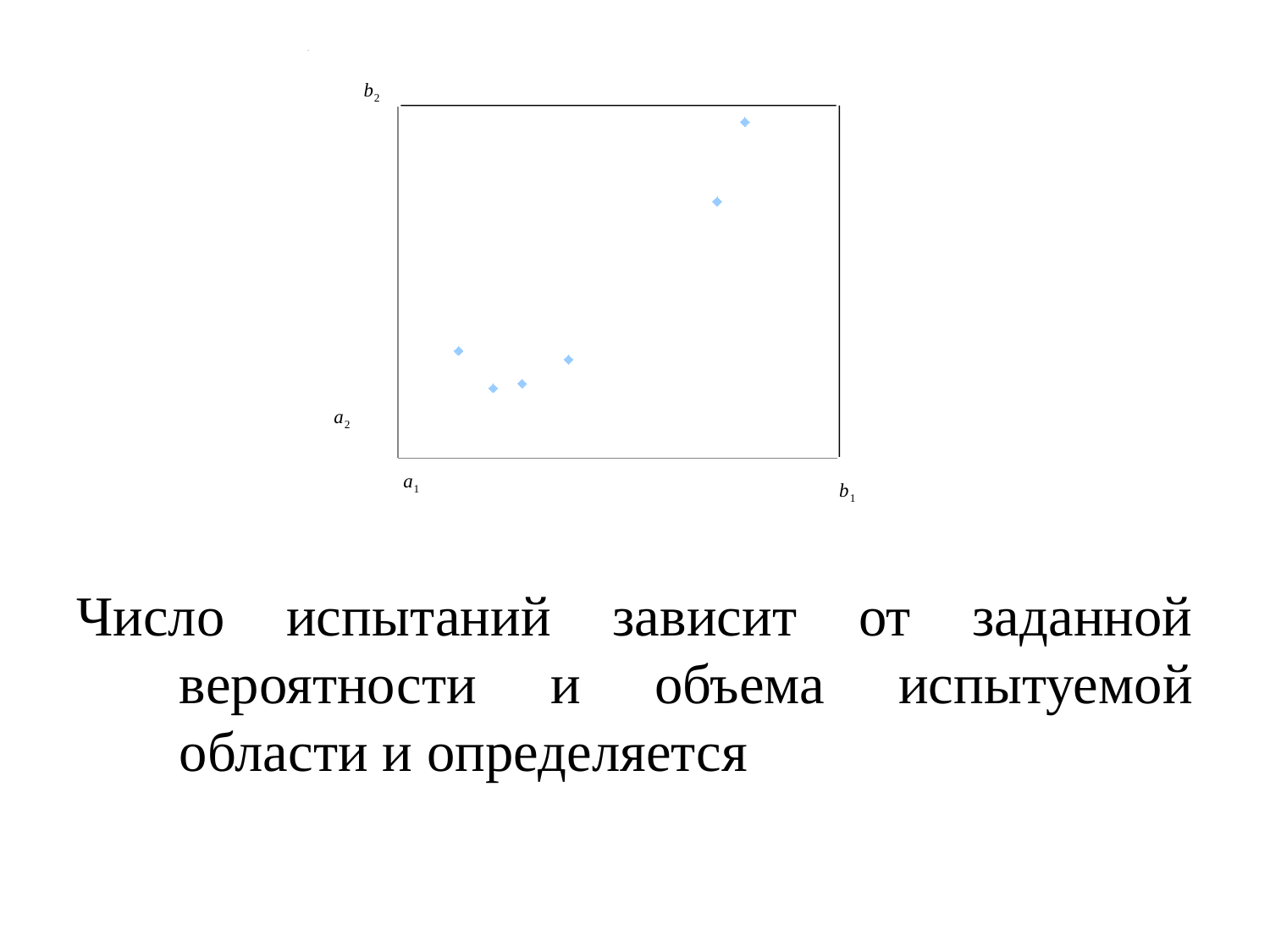

#

### Chart

| Category |  |
|---|---|

Число испытаний зависит от заданной вероятности и объема испытуемой области и определяется